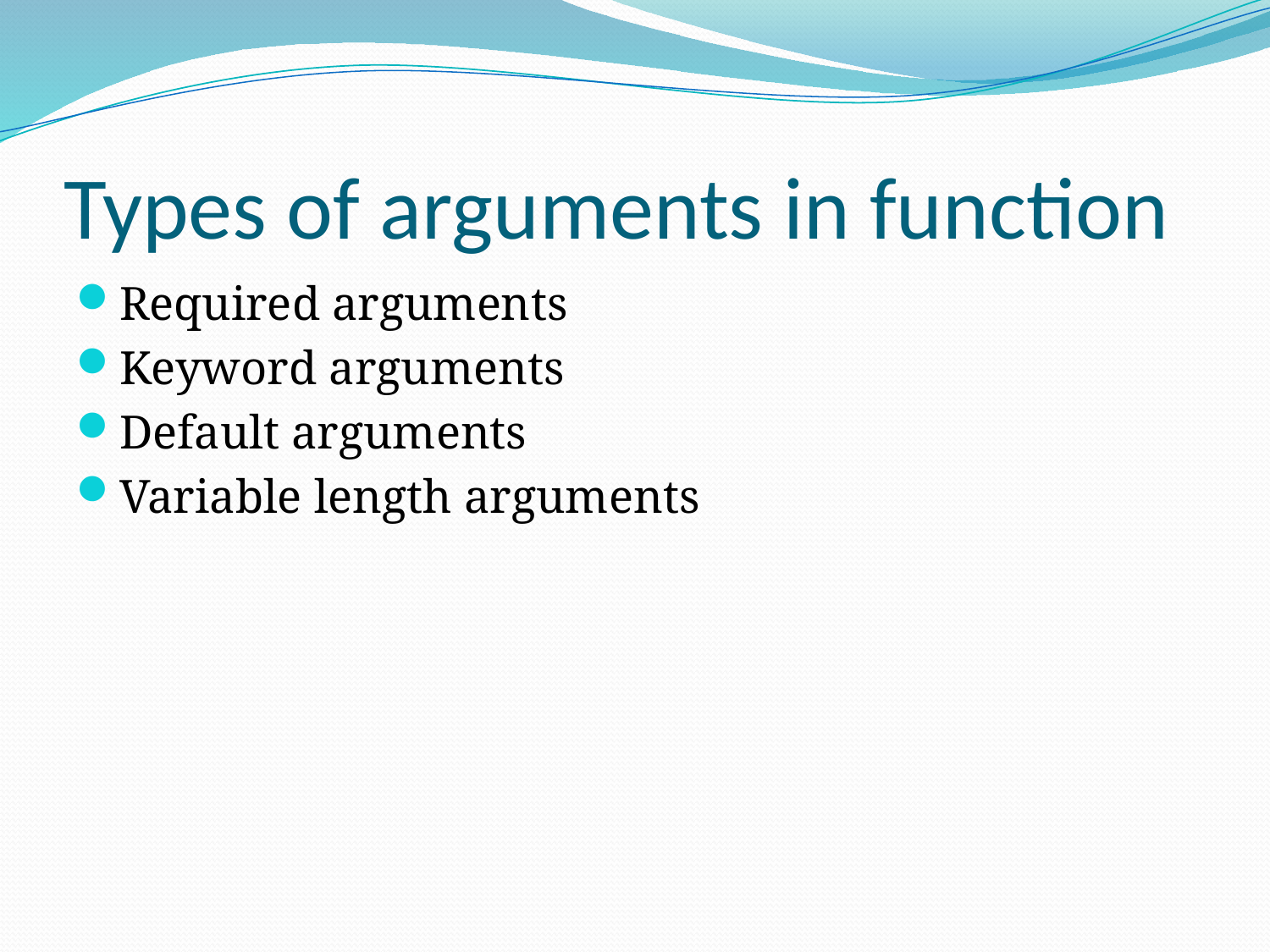

# Types of arguments in function
Required arguments
Keyword arguments
Default arguments
Variable length arguments